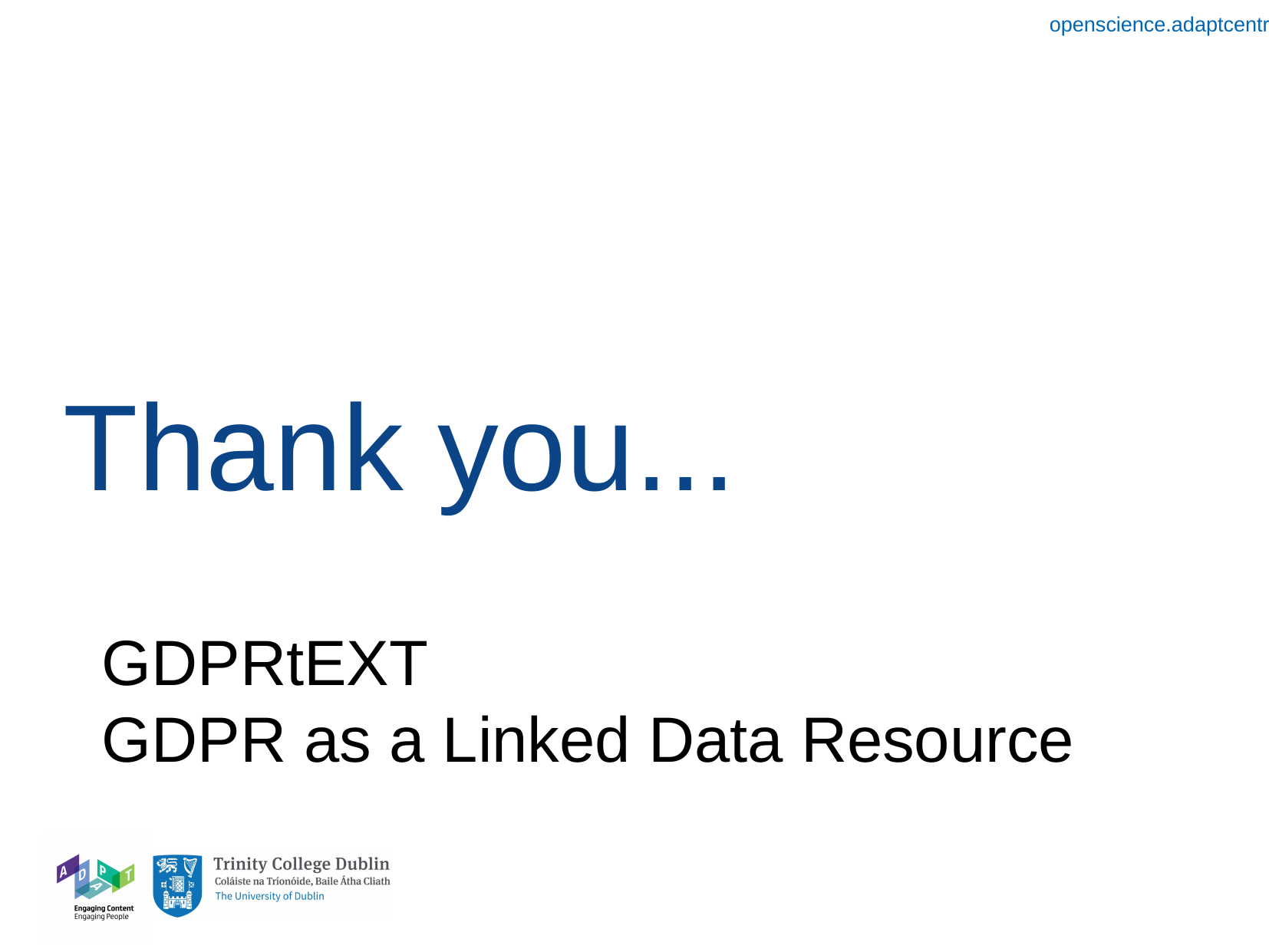

Thank you...
GDPRtEXT
GDPR as a Linked Data Resource